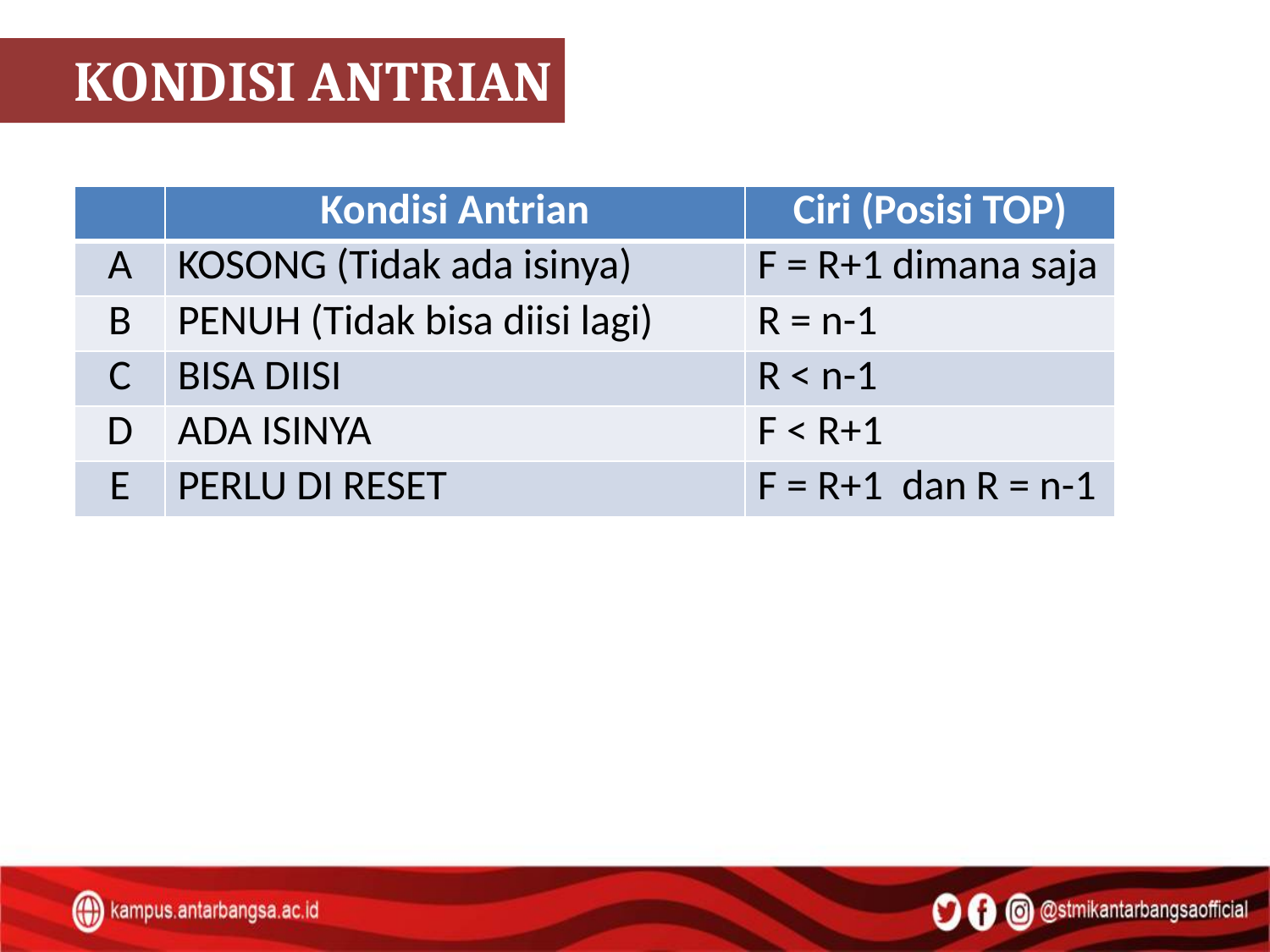

KONDISI ANTRIAN
|  | Kondisi Antrian | Ciri (Posisi TOP) |
| --- | --- | --- |
| A | KOSONG (Tidak ada isinya) | F = R+1 dimana saja |
| B | PENUH (Tidak bisa diisi lagi) | R = n-1 |
| C | BISA DIISI | R < n-1 |
| D | ADA ISINYA | F < R+1 |
| E | PERLU DI RESET | F = R+1 dan R = n-1 |